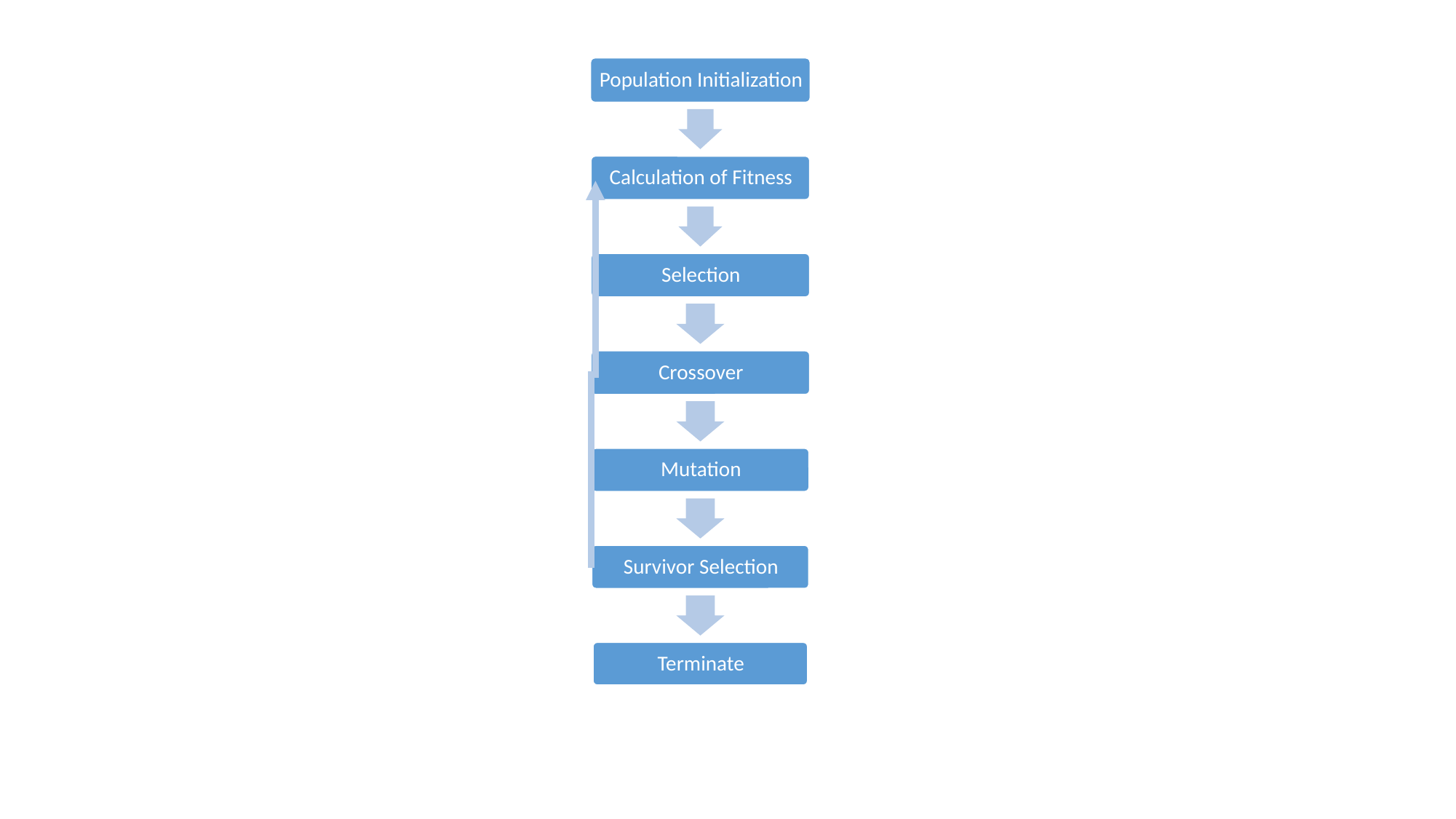

Population Initialization

Calculation of Fitness

Selection

Crossover

Mutation

Survivor Selection

Terminate